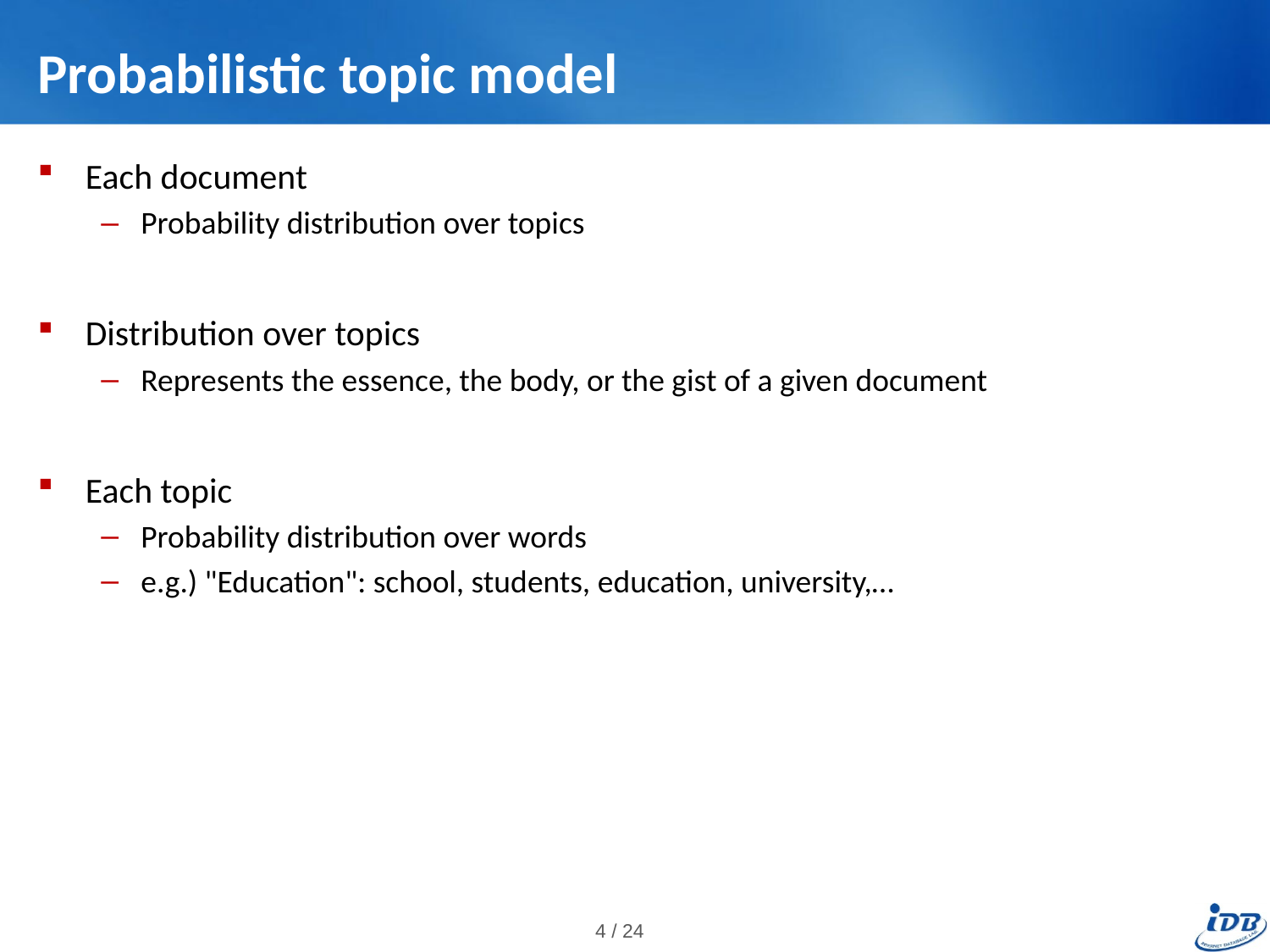

# Probabilistic topic model
Each document
Probability distribution over topics

Distribution over topics
Represents the essence, the body, or the gist of a given document

Each topic
Probability distribution over words
e.g.) "Education": school, students, education, university,…